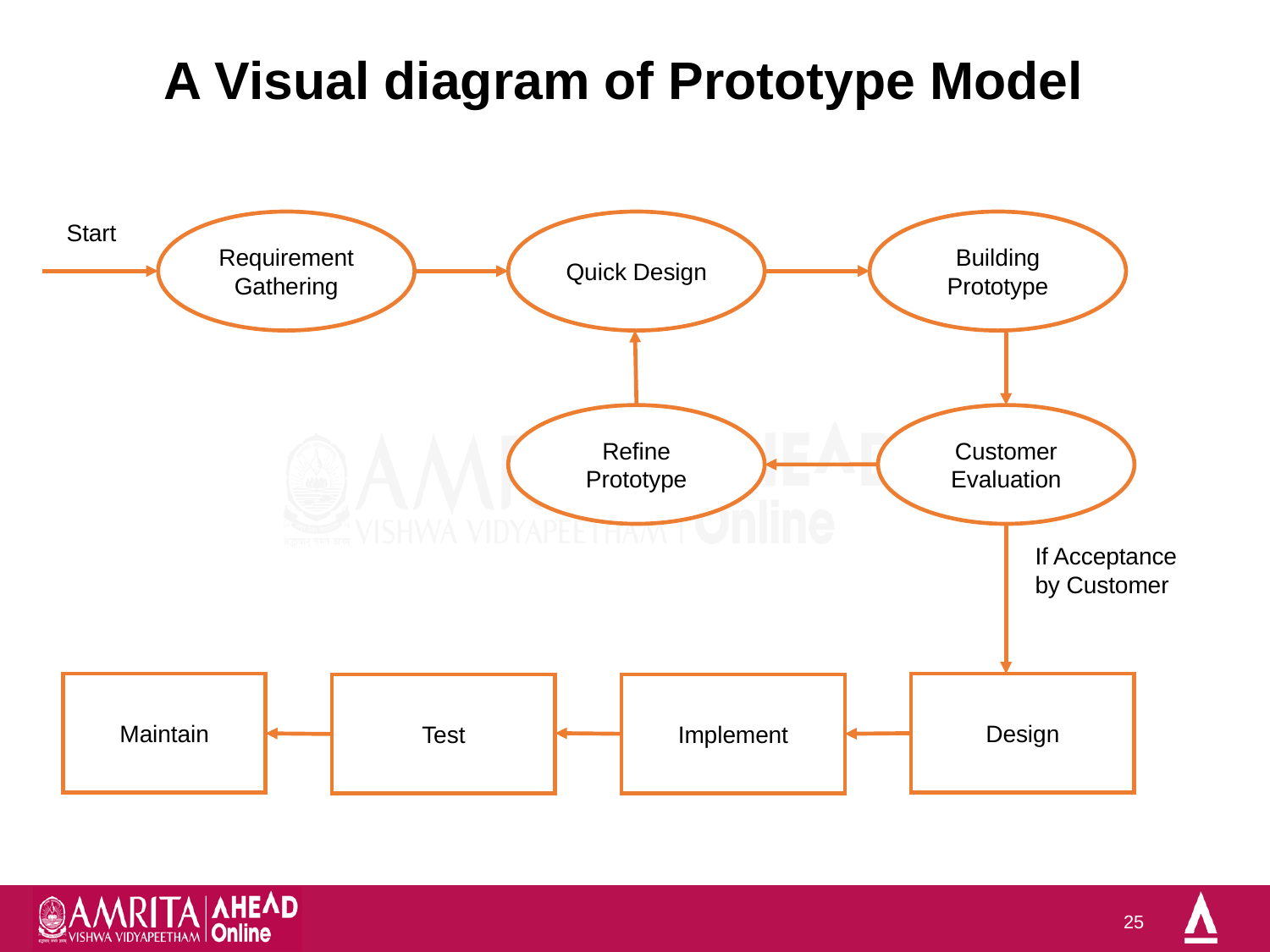

# A Visual diagram of Prototype Model
Start
Requirement Gathering
Quick Design
Building Prototype
Refine Prototype
Customer Evaluation
If Acceptance by Customer
Design
Test
Implement
Maintain